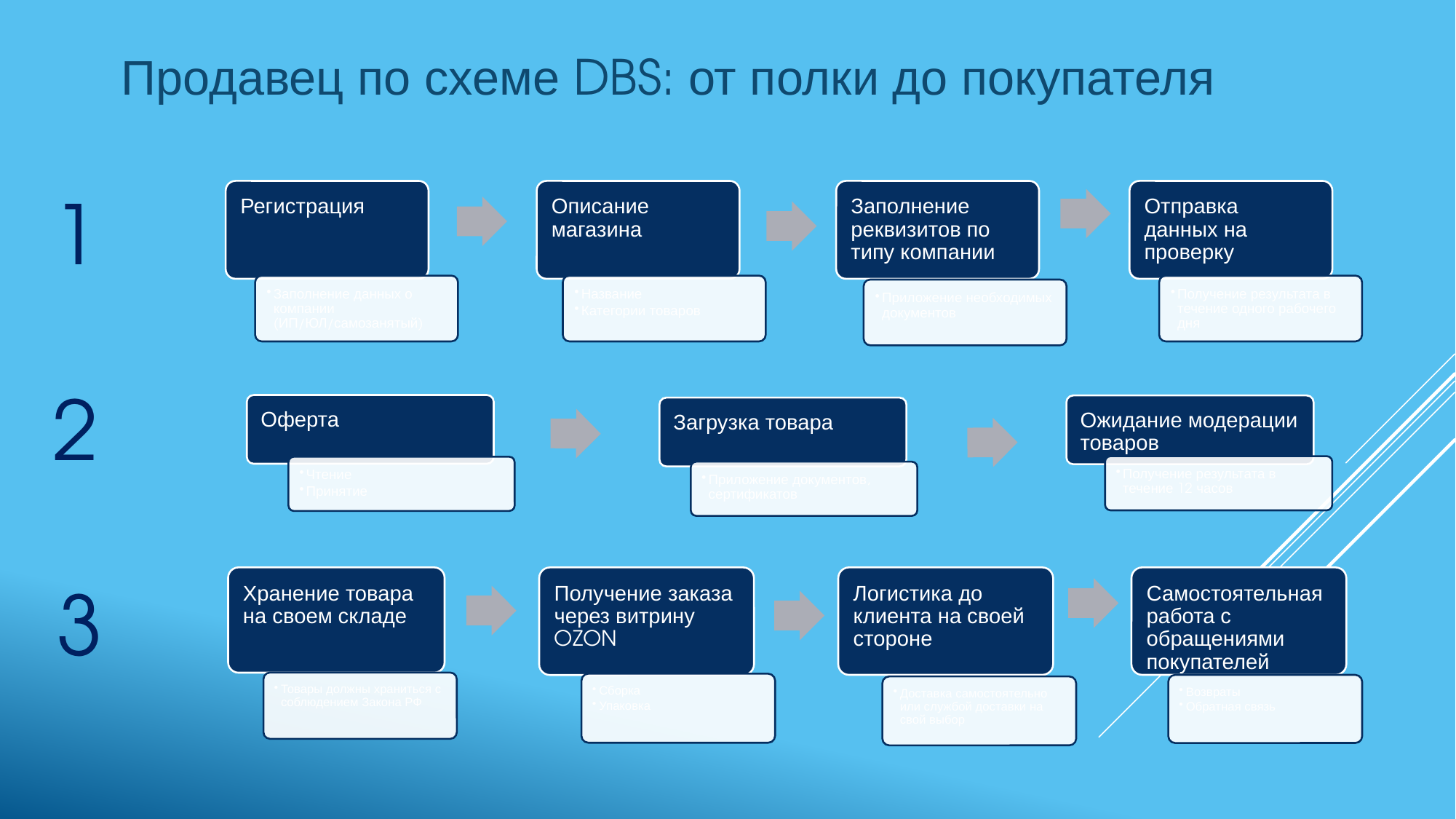

Продавец по схеме DBS: от полки до покупателя
1
Регистрация
Заполнение данных о компании (ИП/ЮЛ/самозанятый)

Описание магазина
Название
Категории товаров

Заполнение реквизитов по типу компании
Приложение необходимых документов

Отправка данных на проверку
Получение результата в течение одного рабочего дня
2
Оферта
Чтение
Принятие

Загрузка товара
Приложение документов, сертификатов

Ожидание модерации товаров
Получение результата в течение 12 часов
Хранение товара на своем складе
Товары должны храниться с соблюдением Закона РФ

Получение заказа через витрину OZON
Сборка
Упаковка

Логистика до клиента на своей стороне
Доставка самостоятельно или службой доставки на свой выбор

Самостоятельная работа с обращениями покупателей
Возвраты
Обратная связь
3